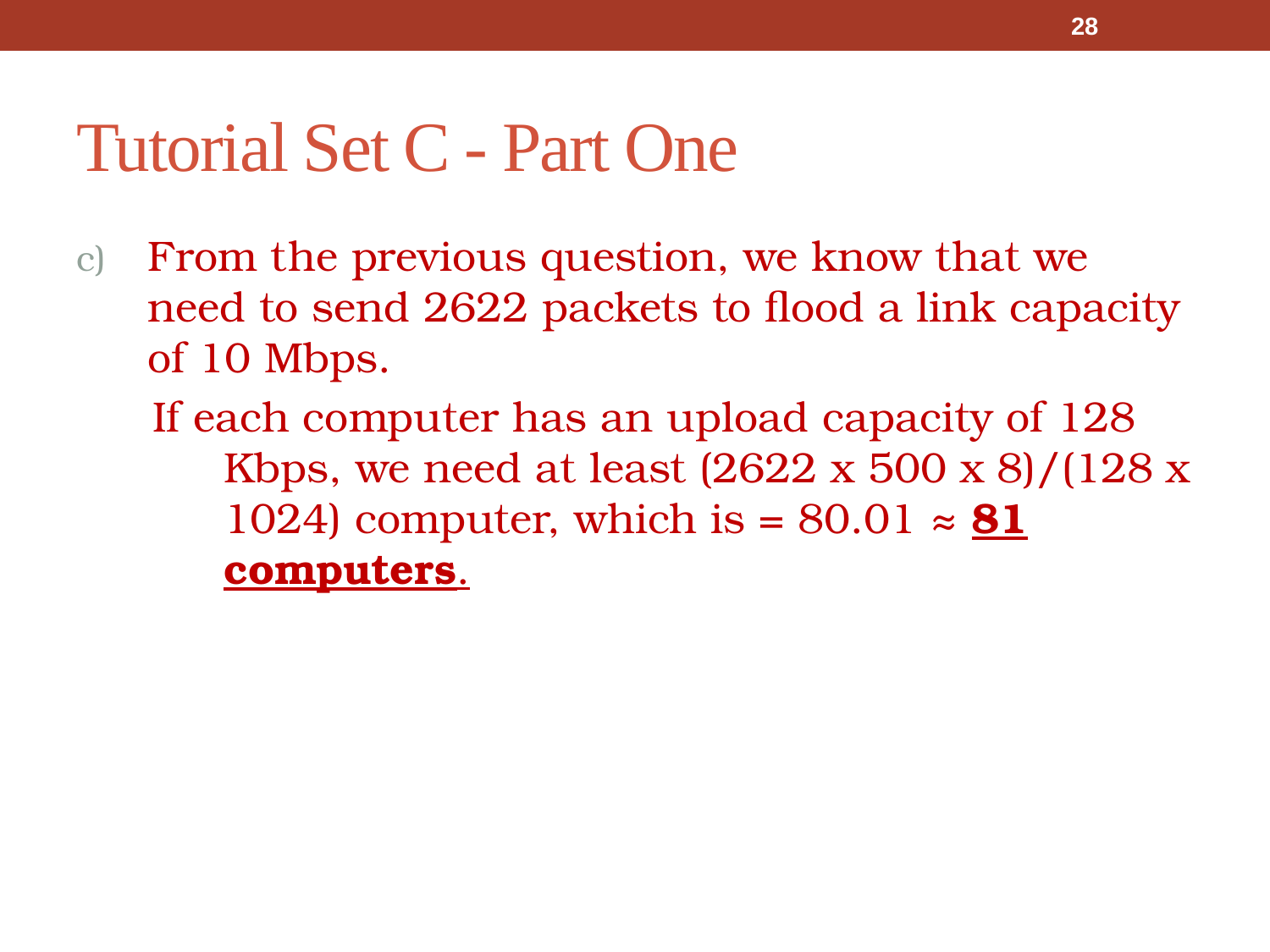

28
# Tutorial Set C - Part One
From the previous question, we know that we need to send 2622 packets to flood a link capacity of 10 Mbps.
If each computer has an upload capacity of 128 Kbps, we need at least (2622 x 500 x 8)/(128 x 1024) computer, which is = 80.01 ≈ 81 computers.